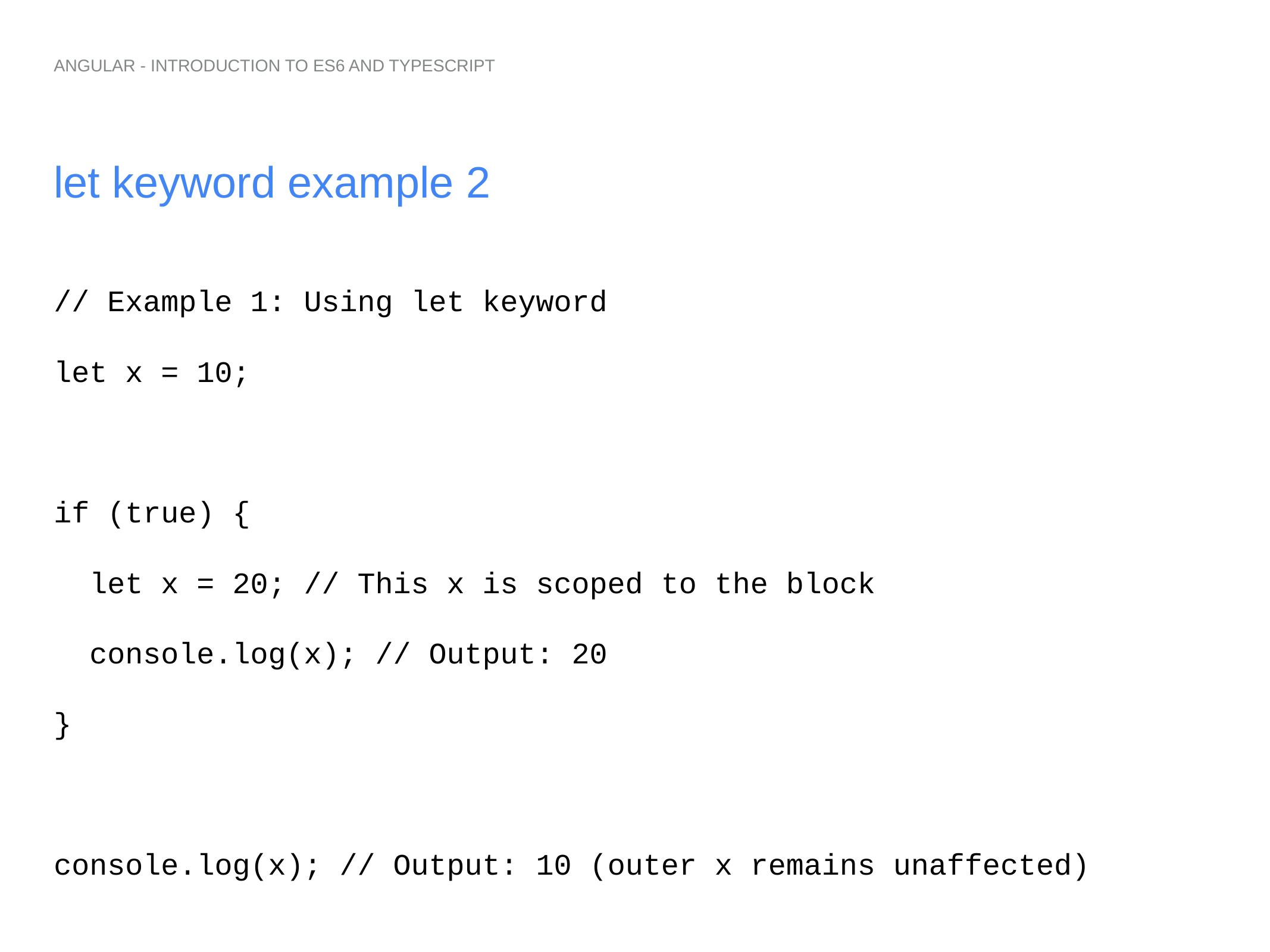

ANGULAR - INTRODUCTION TO ES6 AND TYPESCRIPT
# let keyword example 2

// Example 1: Using let keyword
let x = 10;

if (true) {
  let x = 20; // This x is scoped to the block
  console.log(x); // Output: 20
}

console.log(x); // Output: 10 (outer x remains unaffected)